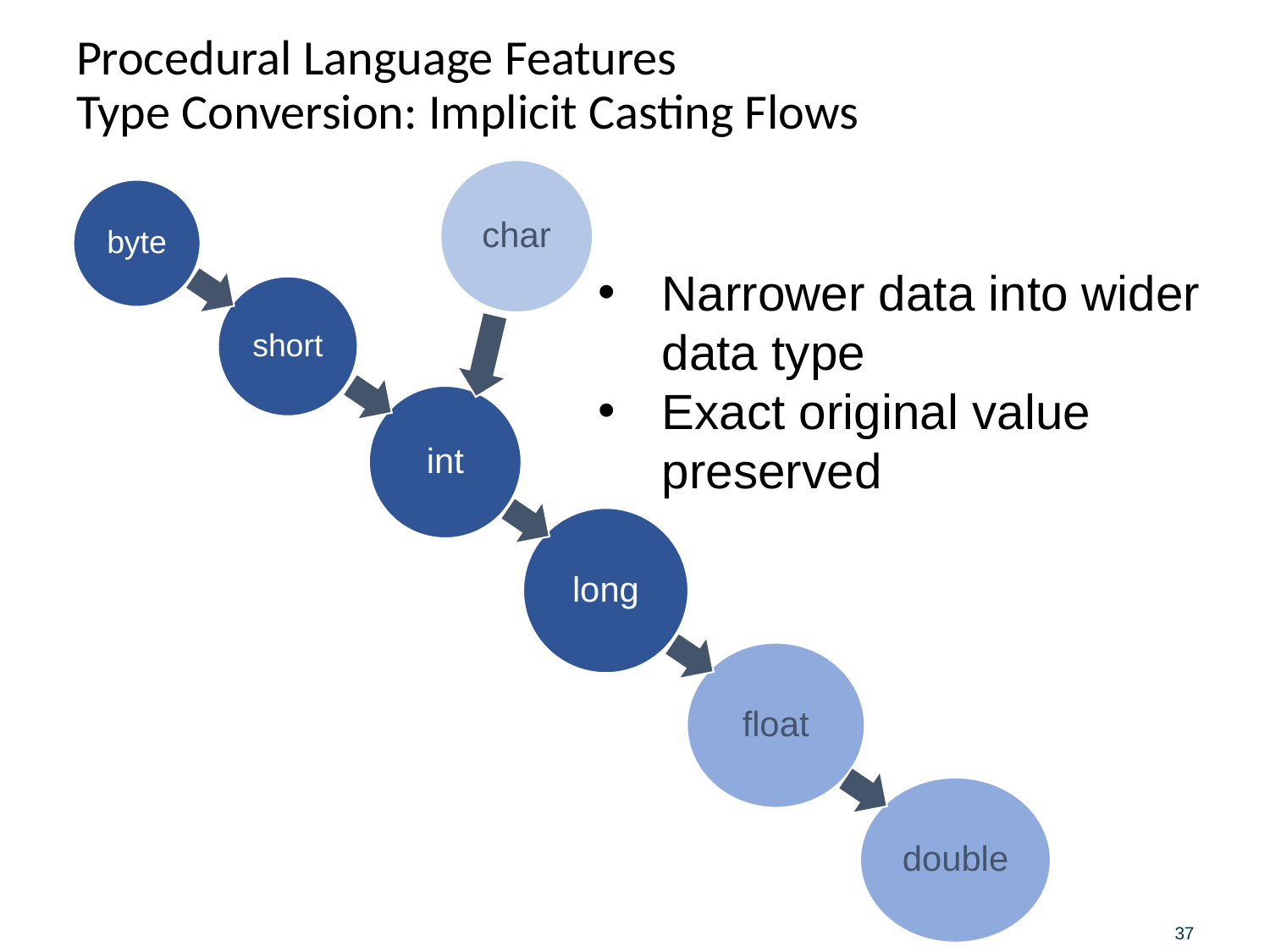

# Procedural Language Features Type Conversion: Implicit Casting Flows
char
byte

Narrower data into wider data type
Exact original value preserved
short

int

long

float

double
37